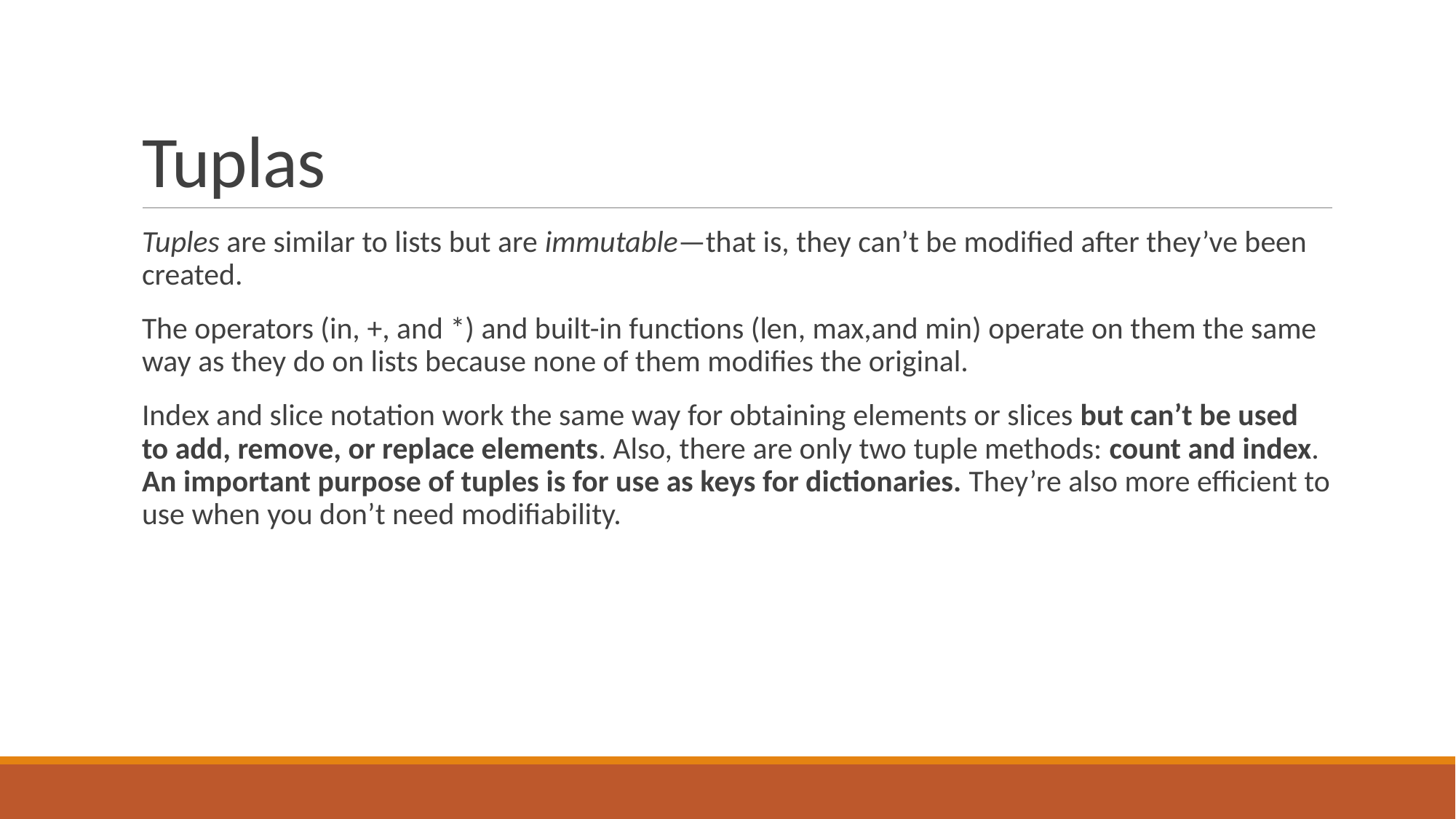

# Tuplas
Tuples are similar to lists but are immutable—that is, they can’t be modified after they’ve been created.
The operators (in, +, and *) and built-in functions (len, max,and min) operate on them the same way as they do on lists because none of them modifies the original.
Index and slice notation work the same way for obtaining elements or slices but can’t be used to add, remove, or replace elements. Also, there are only two tuple methods: count and index. An important purpose of tuples is for use as keys for dictionaries. They’re also more efficient to use when you don’t need modifiability.